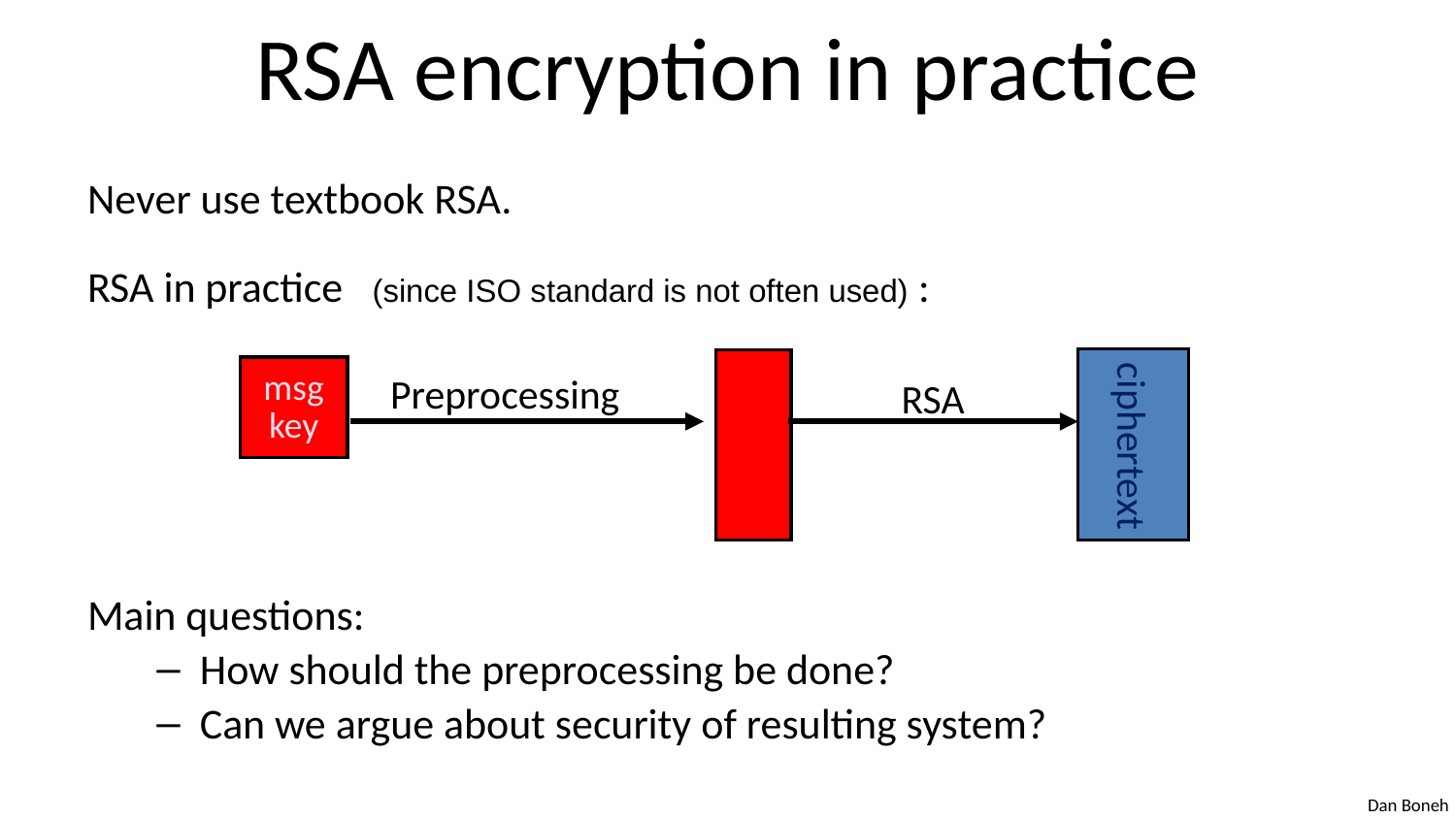

# RSA encryption in practice
Never use textbook RSA.
RSA in practice   (since ISO standard is not often used) :

Main questions:
How should the preprocessing be done?
Can we argue about security of resulting system?
ciphertext

msg
key
Preprocessing
RSA